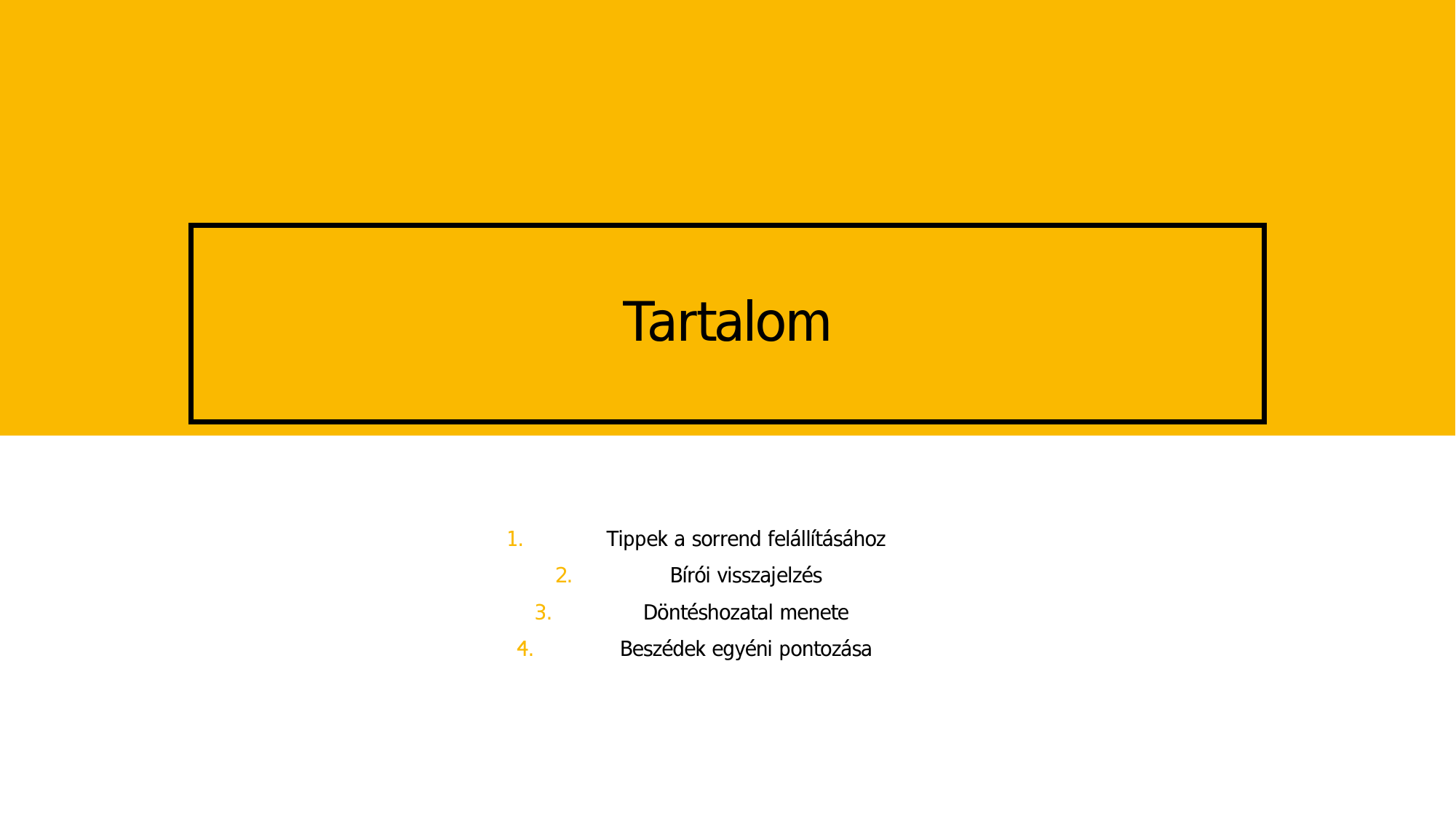

# Tartalom
Tippek a sorrend felállításához
Bírói visszajelzés
Döntéshozatal menete
Beszédek egyéni pontozása